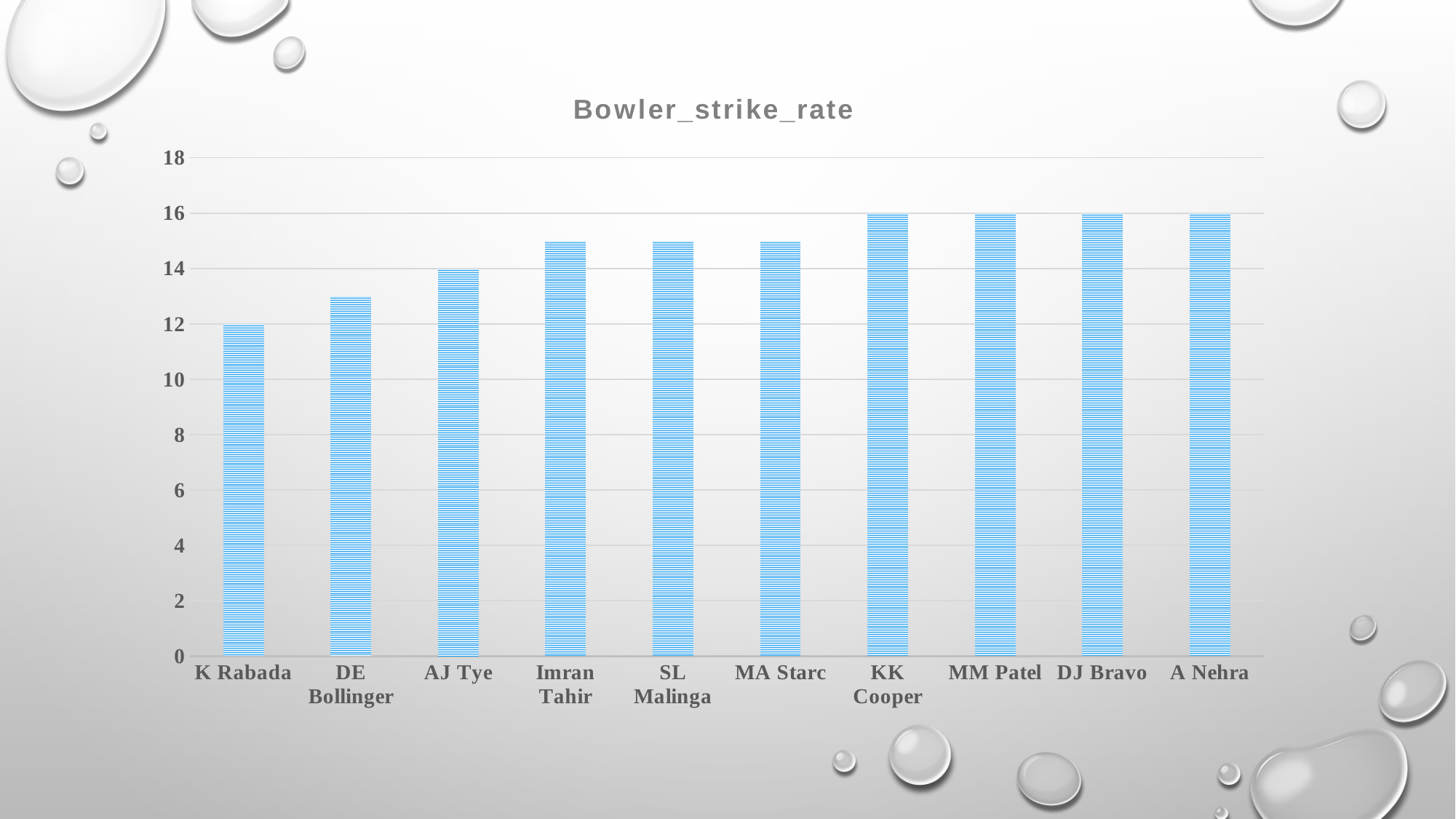

### Chart: Bowler_strike_rate

| Category | Total |
|---|---|
| K Rabada | 12.0 |
| DE Bollinger | 13.0 |
| AJ Tye | 14.0 |
| Imran Tahir | 15.0 |
| SL Malinga | 15.0 |
| MA Starc | 15.0 |
| KK Cooper | 16.0 |
| MM Patel | 16.0 |
| DJ Bravo | 16.0 |
| A Nehra | 16.0 |